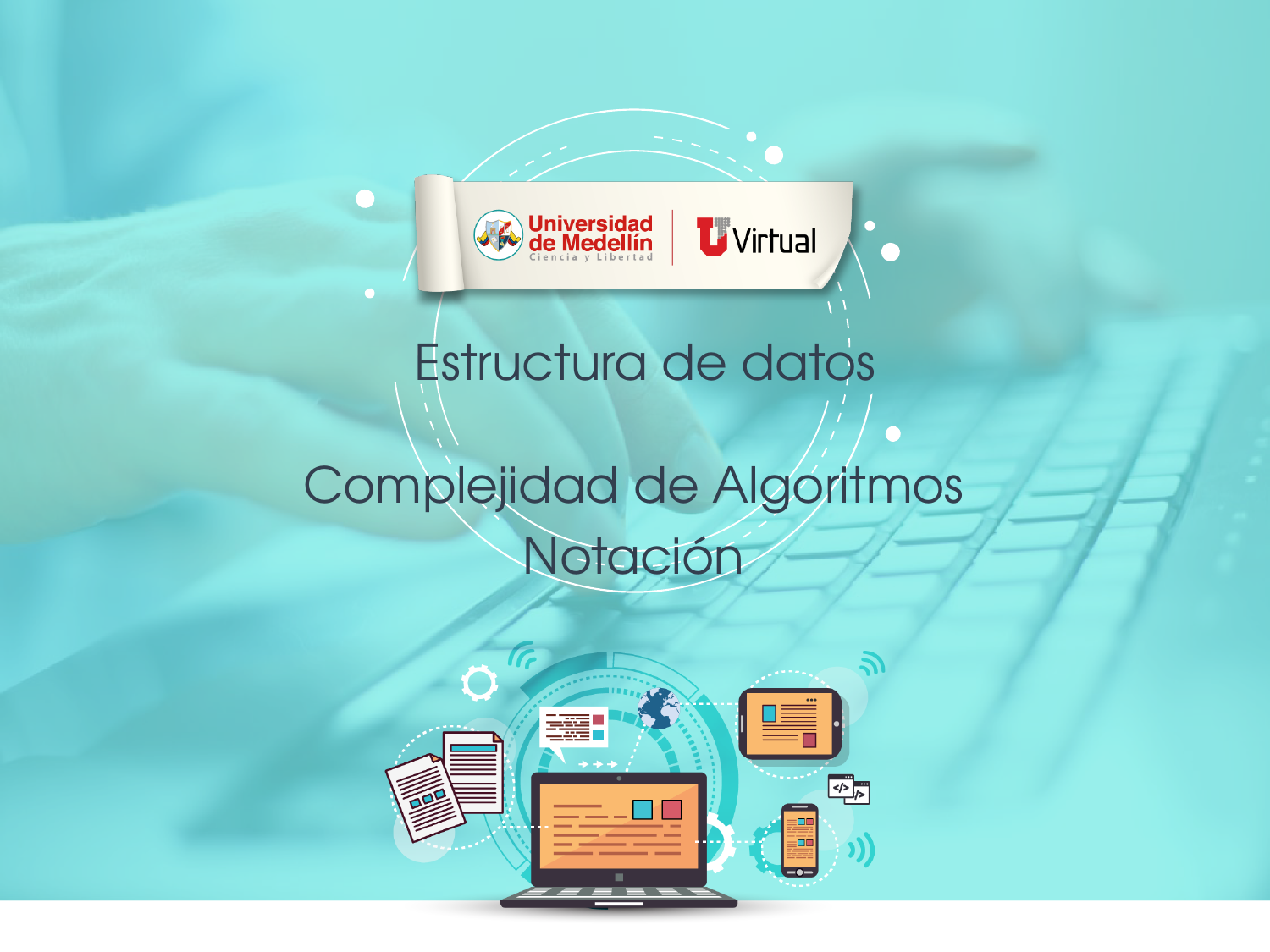

Estructura de datos
Complejidad de Algoritmos
Notación